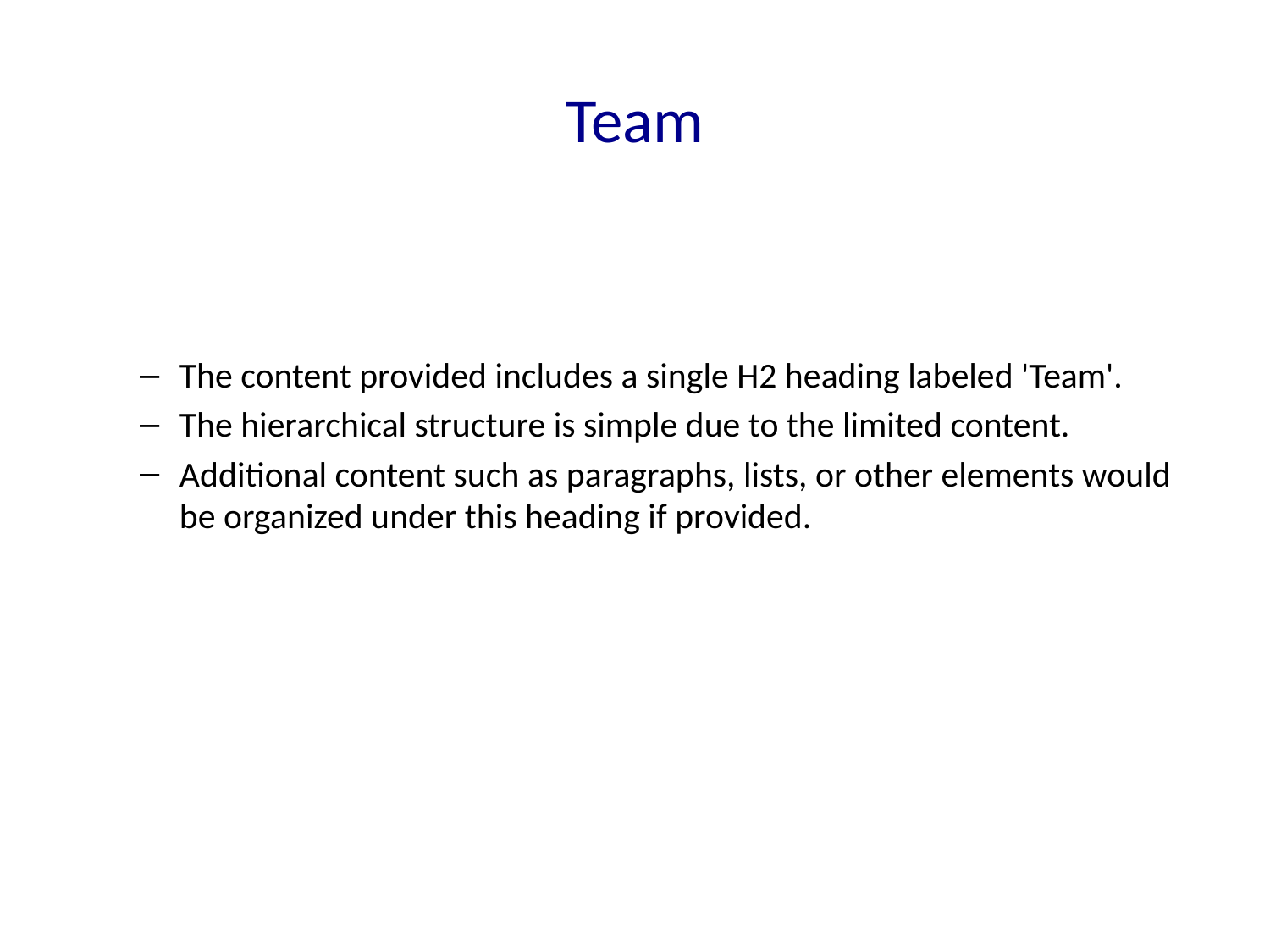

# Team

The content provided includes a single H2 heading labeled 'Team'.
The hierarchical structure is simple due to the limited content.
Additional content such as paragraphs, lists, or other elements would be organized under this heading if provided.